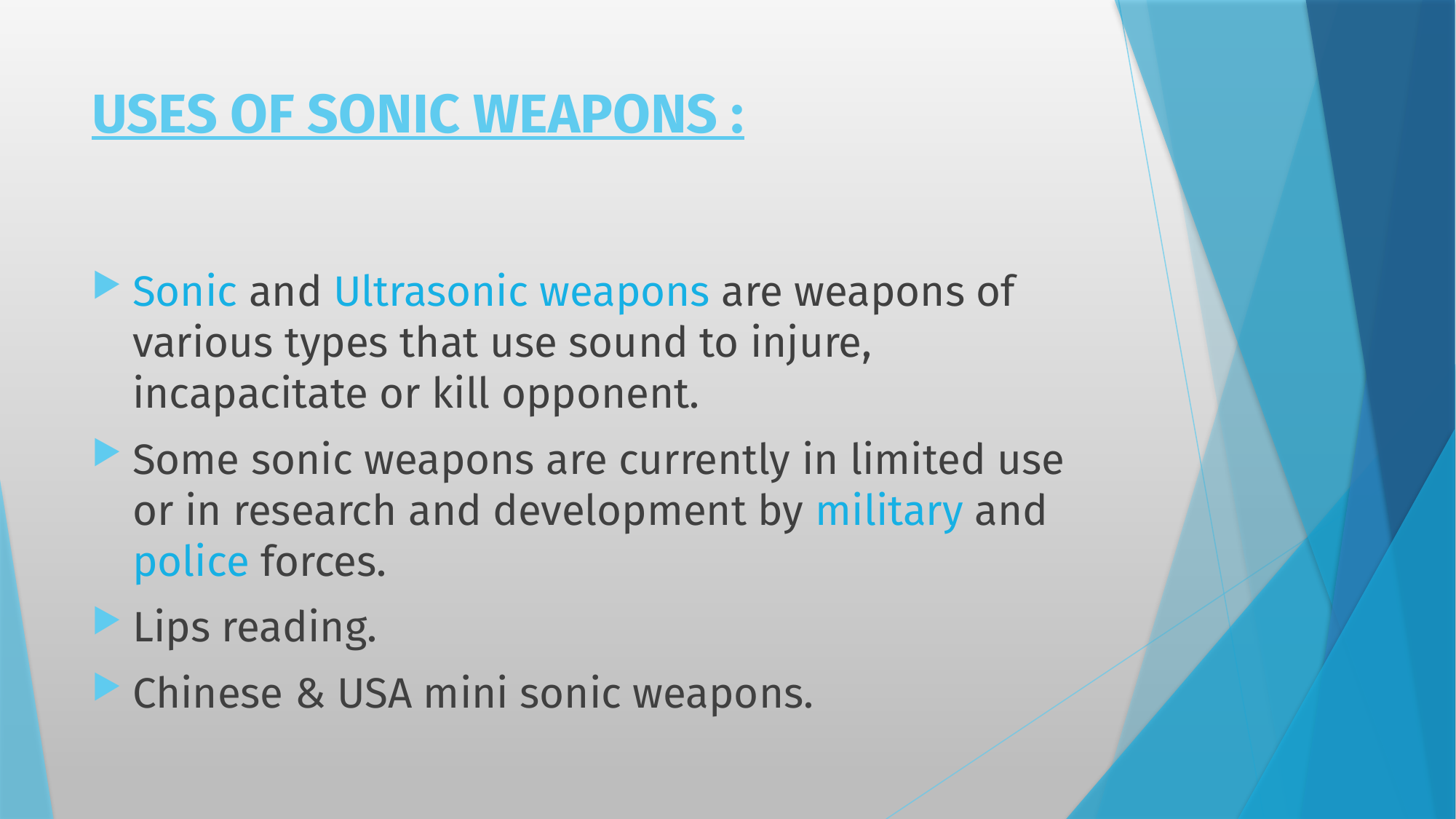

# USES OF SONIC WEAPONS :
Sonic and Ultrasonic weapons are weapons of various types that use sound to injure, incapacitate or kill opponent.
Some sonic weapons are currently in limited use or in research and development by military and police forces.
Lips reading.
Chinese & USA mini sonic weapons.